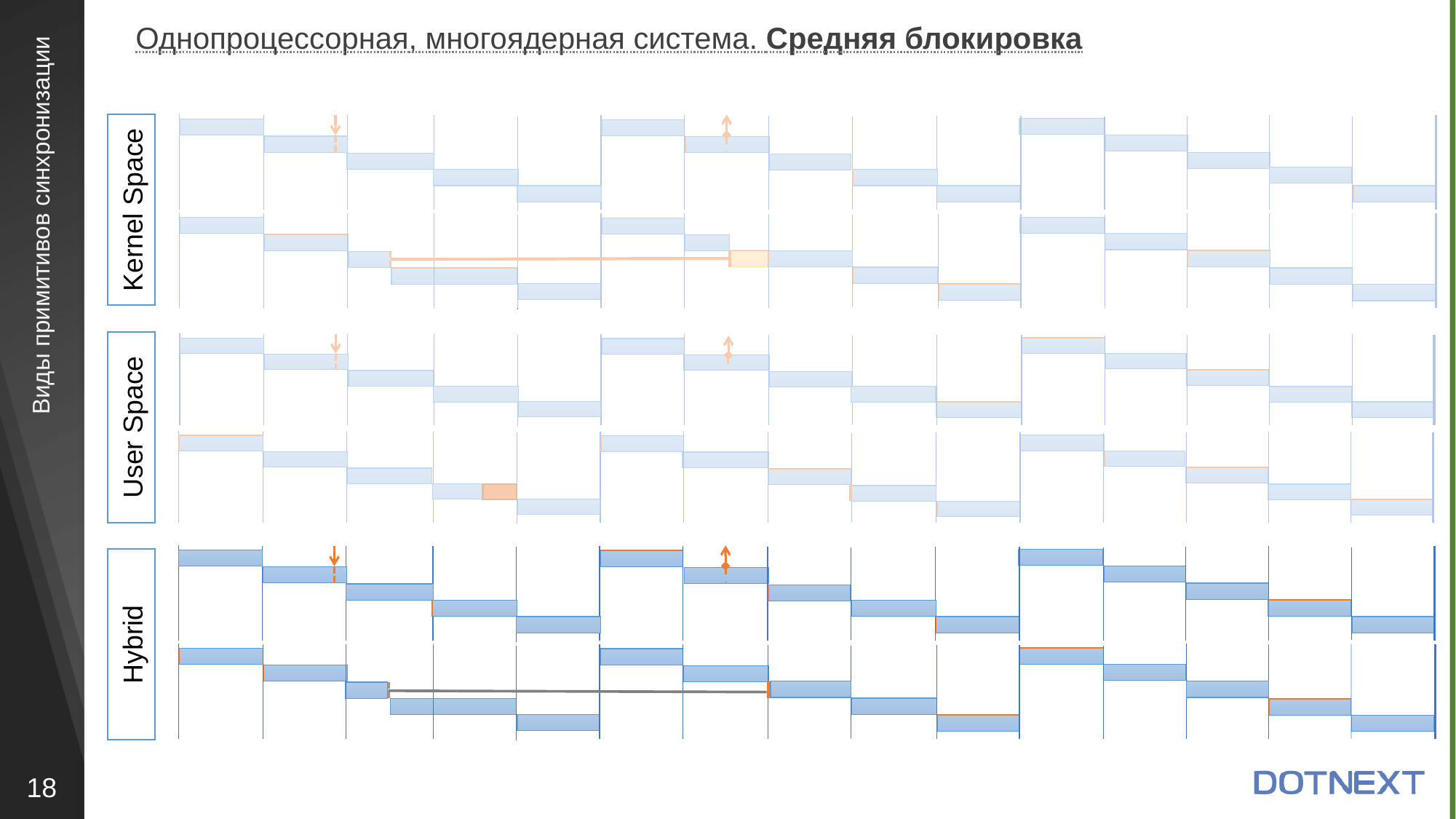

Однопроцессорная, многоядерная система. Средняя блокировка

# Виды примитивов синхронизации
Kernel Space

User Space

Hybrid